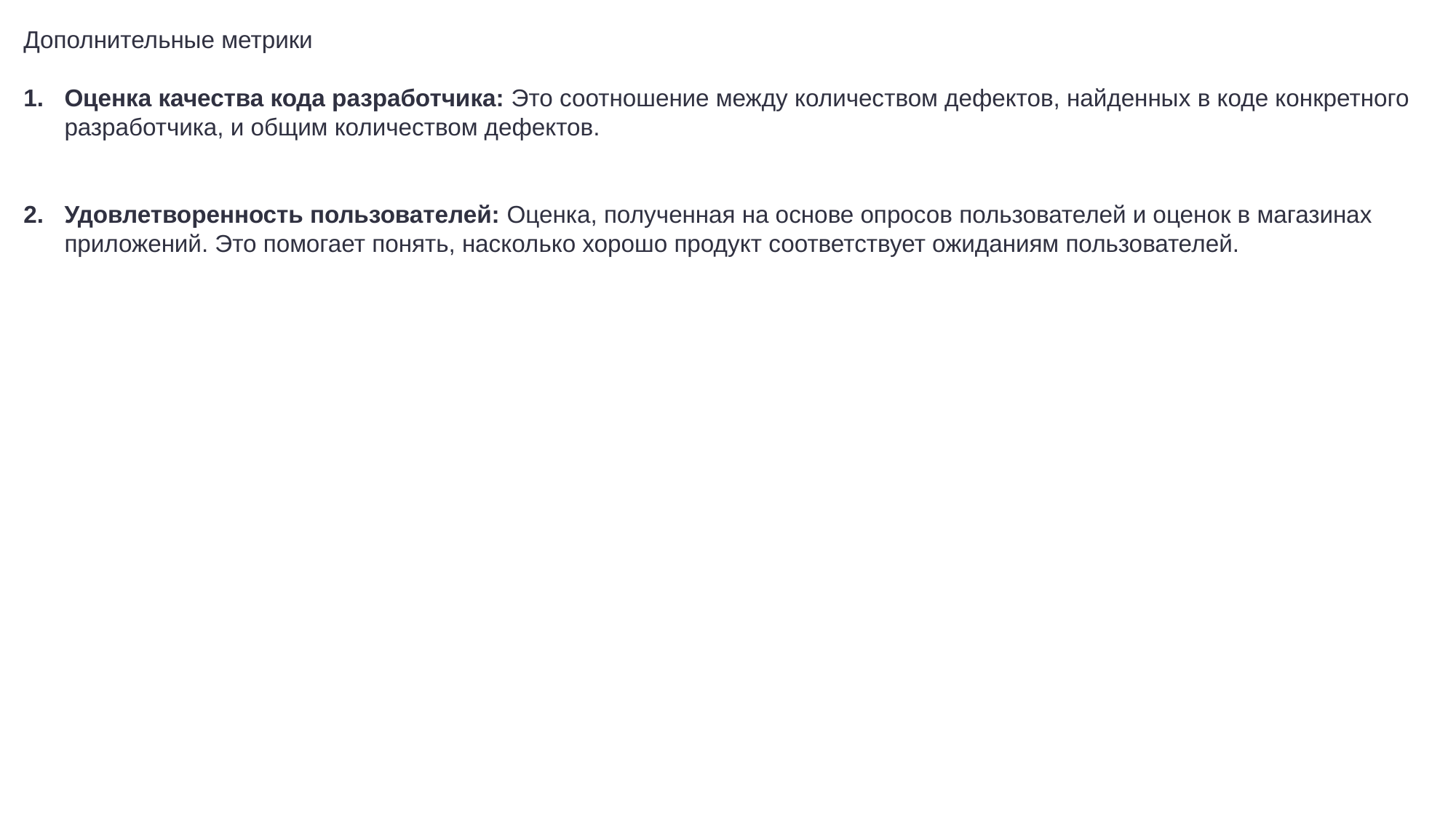

Дополнительные метрики

Оценка качества кода разработчика: Это соотношение между количеством дефектов, найденных в коде конкретного разработчика, и общим количеством дефектов.

Удовлетворенность пользователей: Оценка, полученная на основе опросов пользователей и оценок в магазинах приложений. Это помогает понять, насколько хорошо продукт соответствует ожиданиям пользователей.